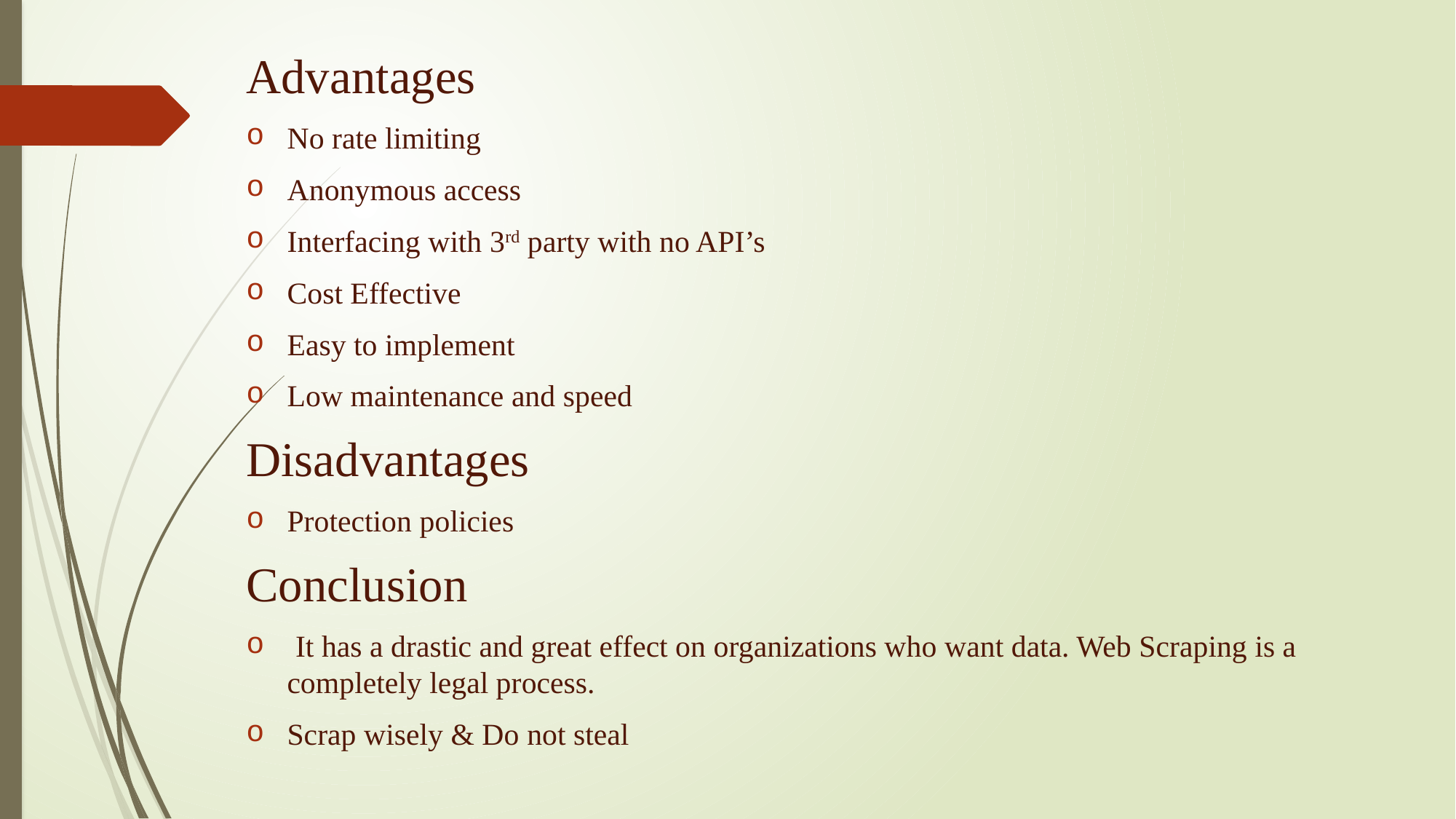

Advantages
No rate limiting
Anonymous access
Interfacing with 3rd party with no API’s
Cost Effective
Easy to implement
Low maintenance and speed
Disadvantages
Protection policies
Conclusion
 It has a drastic and great effect on organizations who want data. Web Scraping is a completely legal process.
Scrap wisely & Do not steal